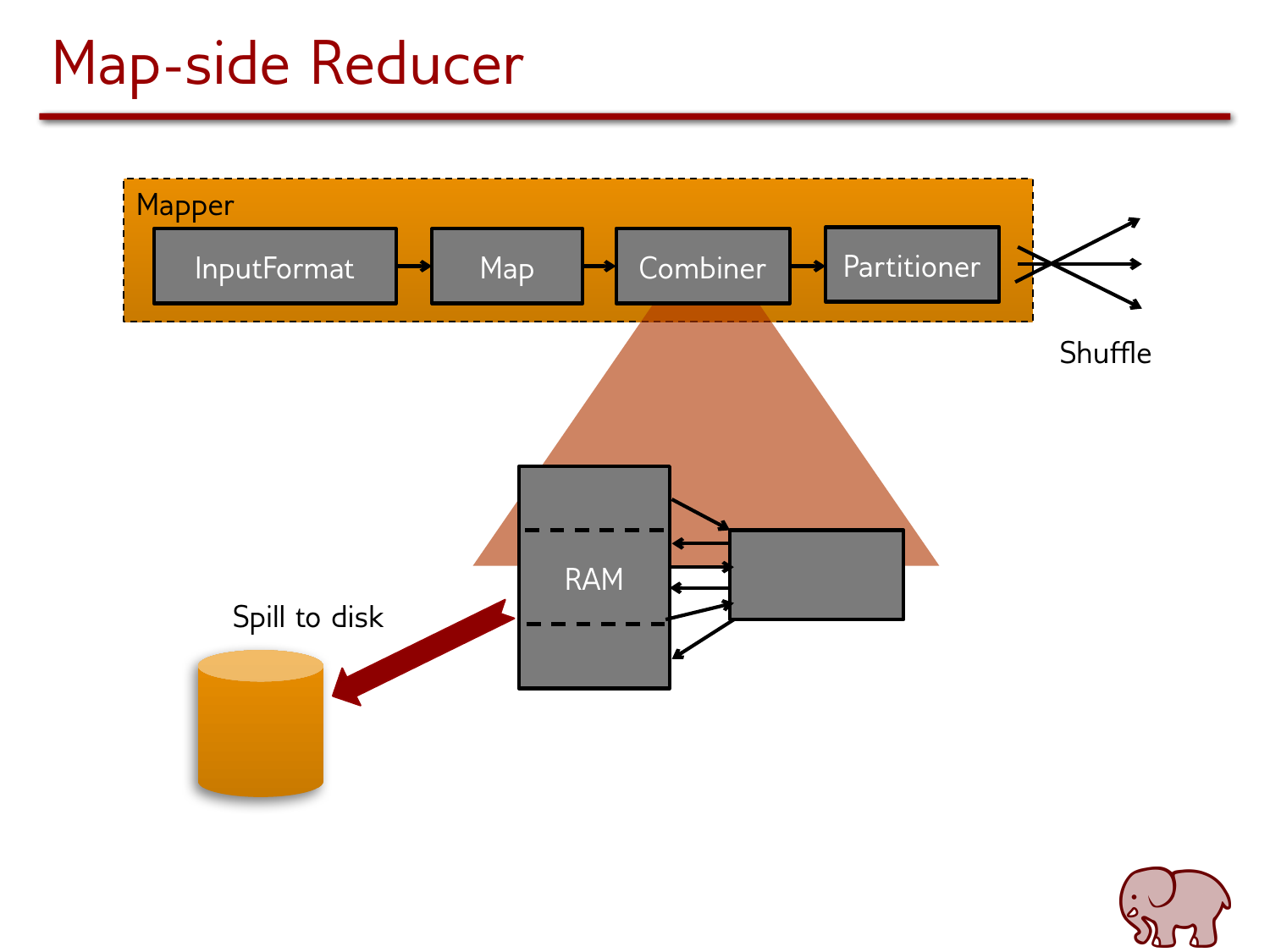

# Map-side Reducer
Mapper

Partitioner
InputFormat
Map
Combiner
Shuffle
RAM

Spill to disk